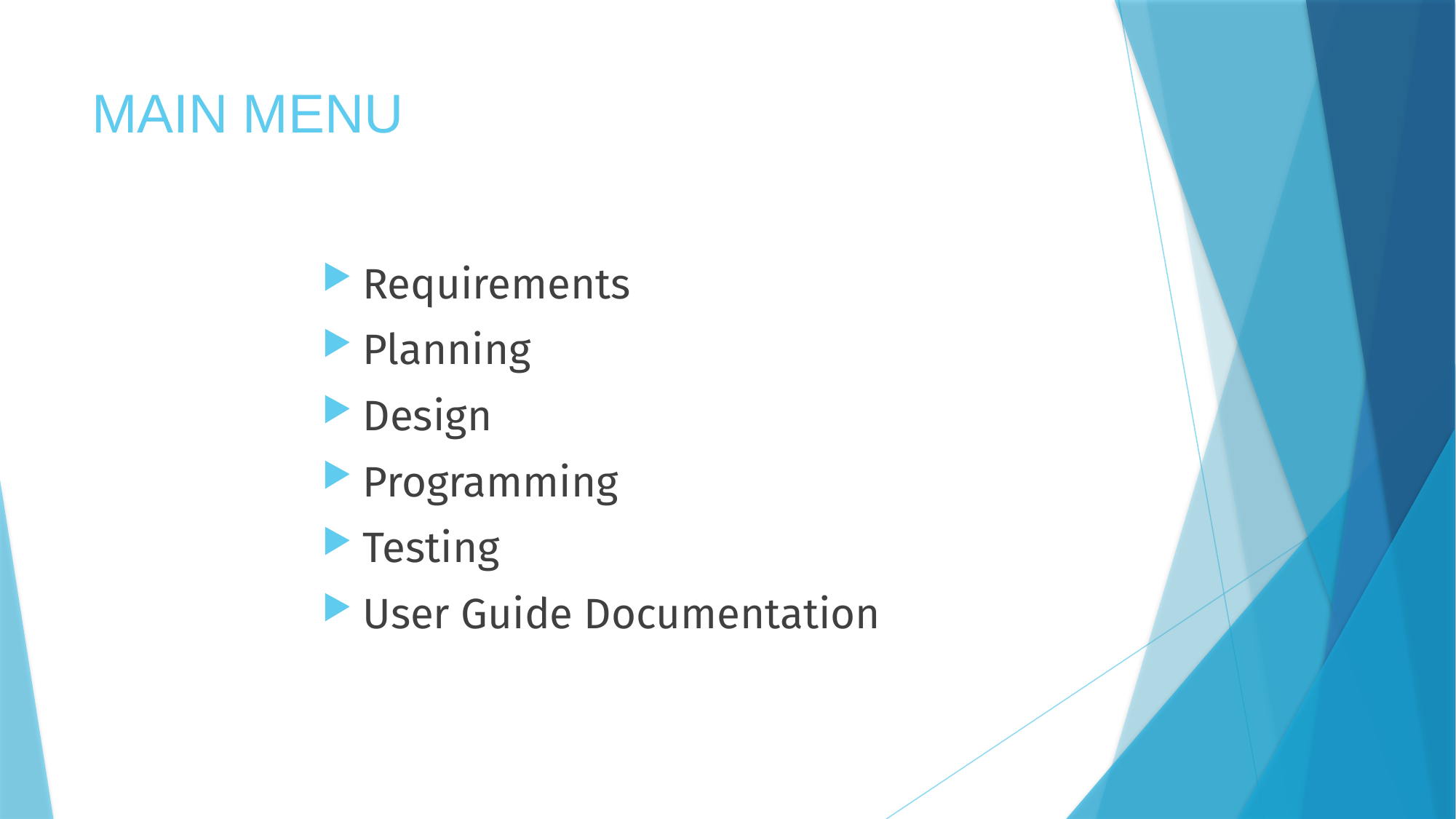

# MAIN MENU
Requirements
Planning
Design
Programming
Testing
User Guide Documentation